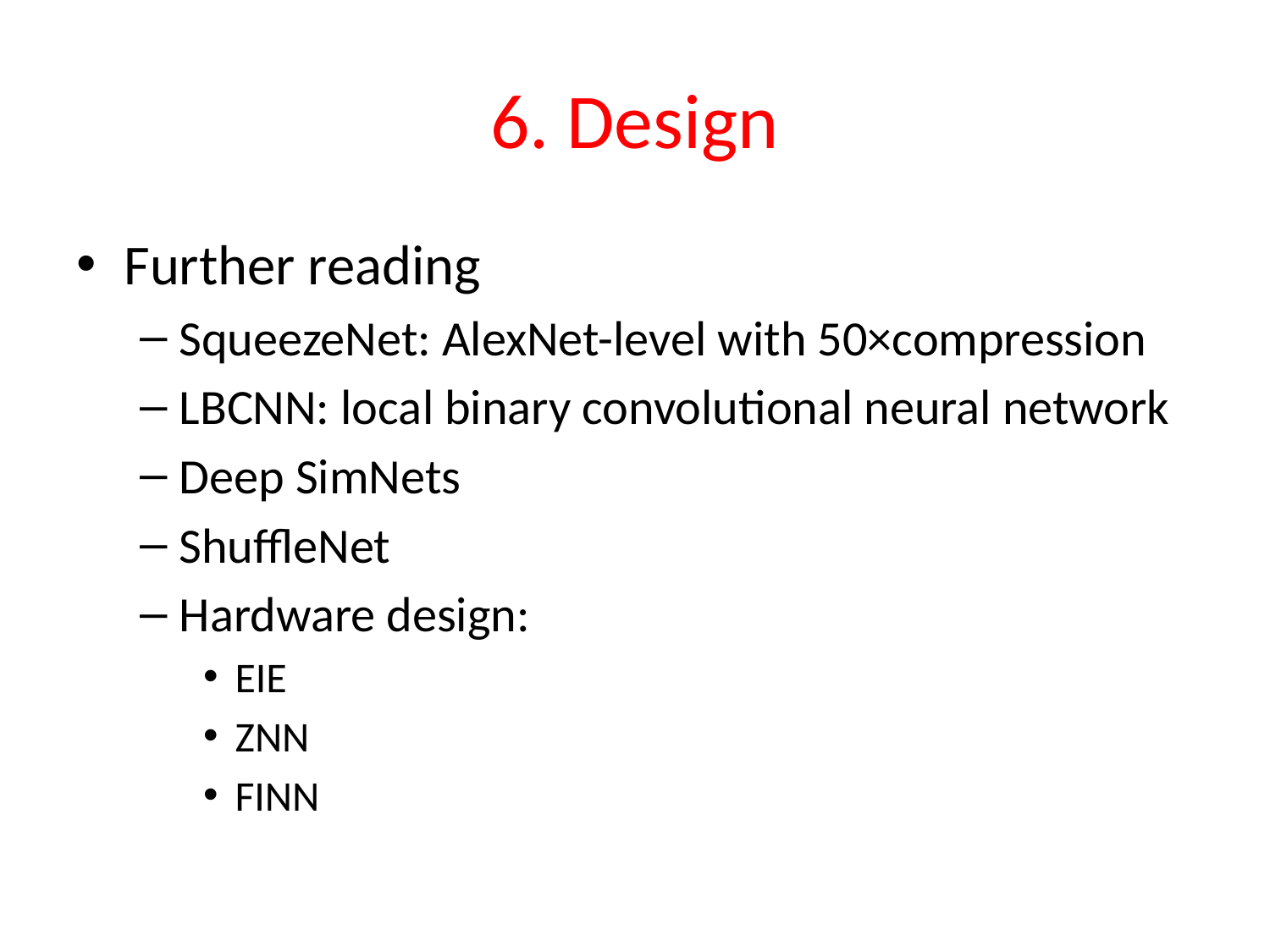

# 6. Design
Further reading
SqueezeNet: AlexNet-level with 50×compression
LBCNN: local binary convolutional neural network
Deep SimNets
ShuffleNet
Hardware design:
EIE
ZNN
FINN